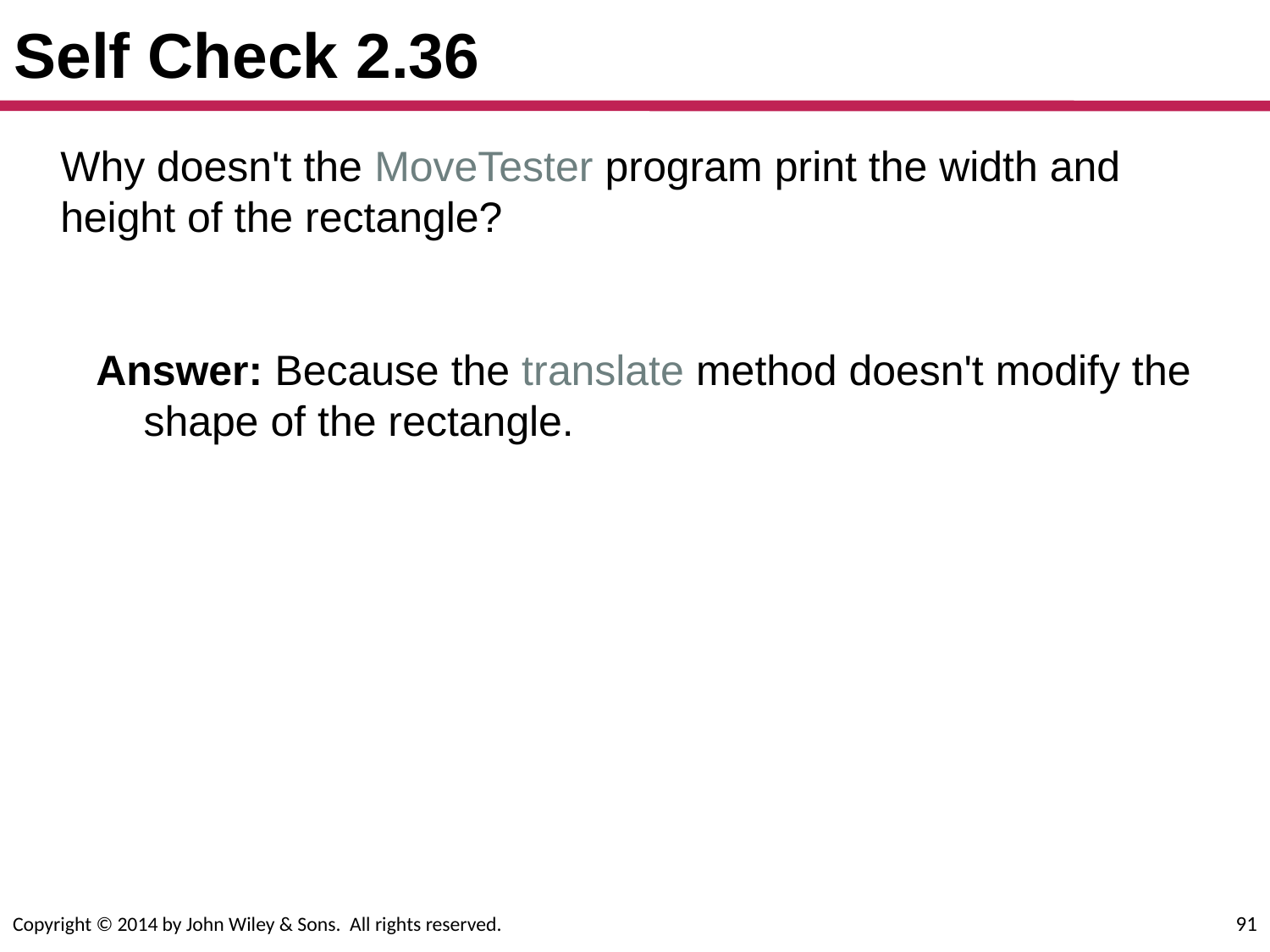

# Self Check 2.36
	Why doesn't the MoveTester program print the width and height of the rectangle?
Answer: Because the translate method doesn't modify the shape of the rectangle.